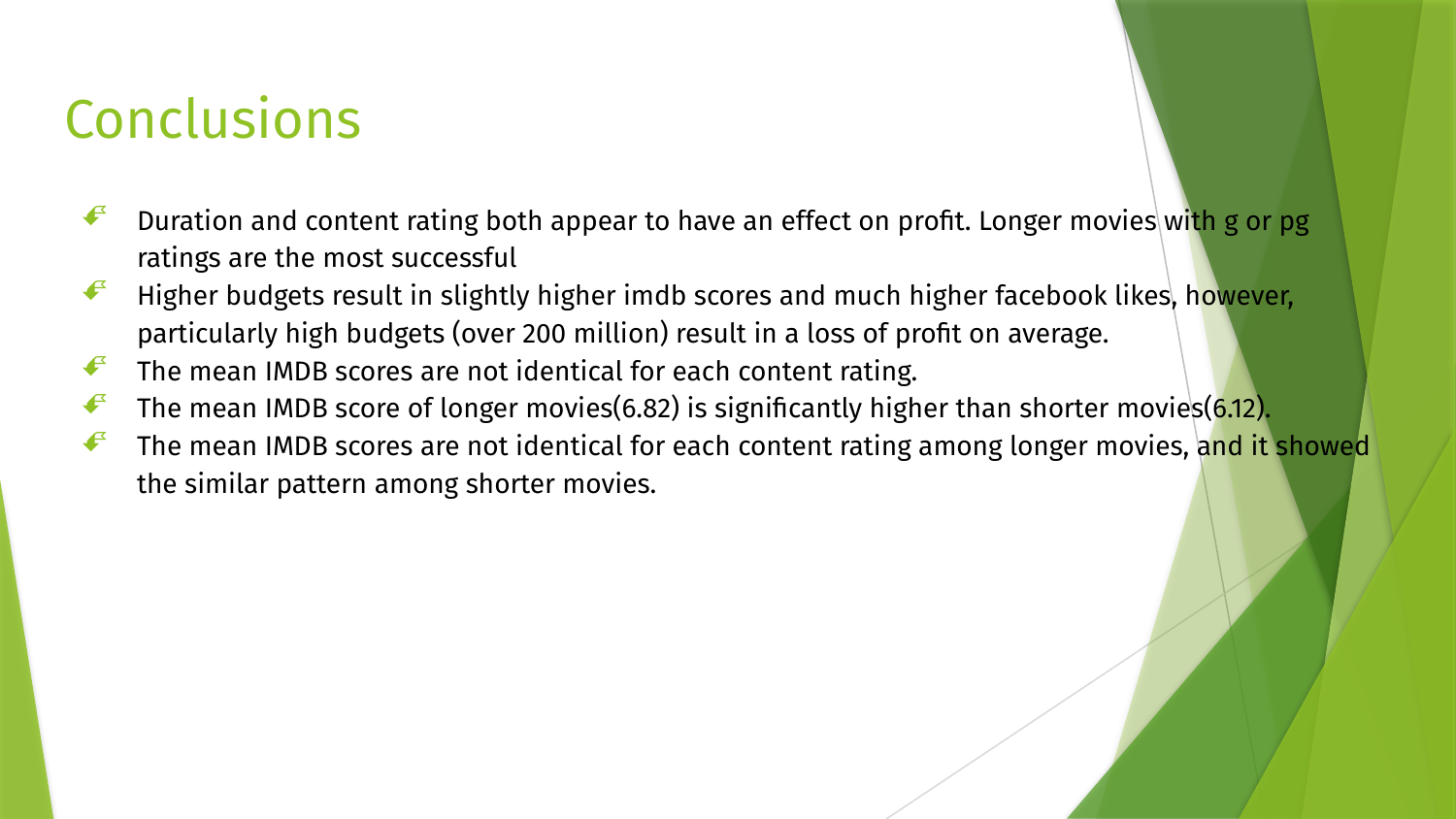

# Conclusions
Duration and content rating both appear to have an effect on profit. Longer movies with g or pg ratings are the most successful
Higher budgets result in slightly higher imdb scores and much higher facebook likes, however, particularly high budgets (over 200 million) result in a loss of profit on average.
The mean IMDB scores are not identical for each content rating.
The mean IMDB score of longer movies(6.82) is significantly higher than shorter movies(6.12).
The mean IMDB scores are not identical for each content rating among longer movies, and it showed the similar pattern among shorter movies.